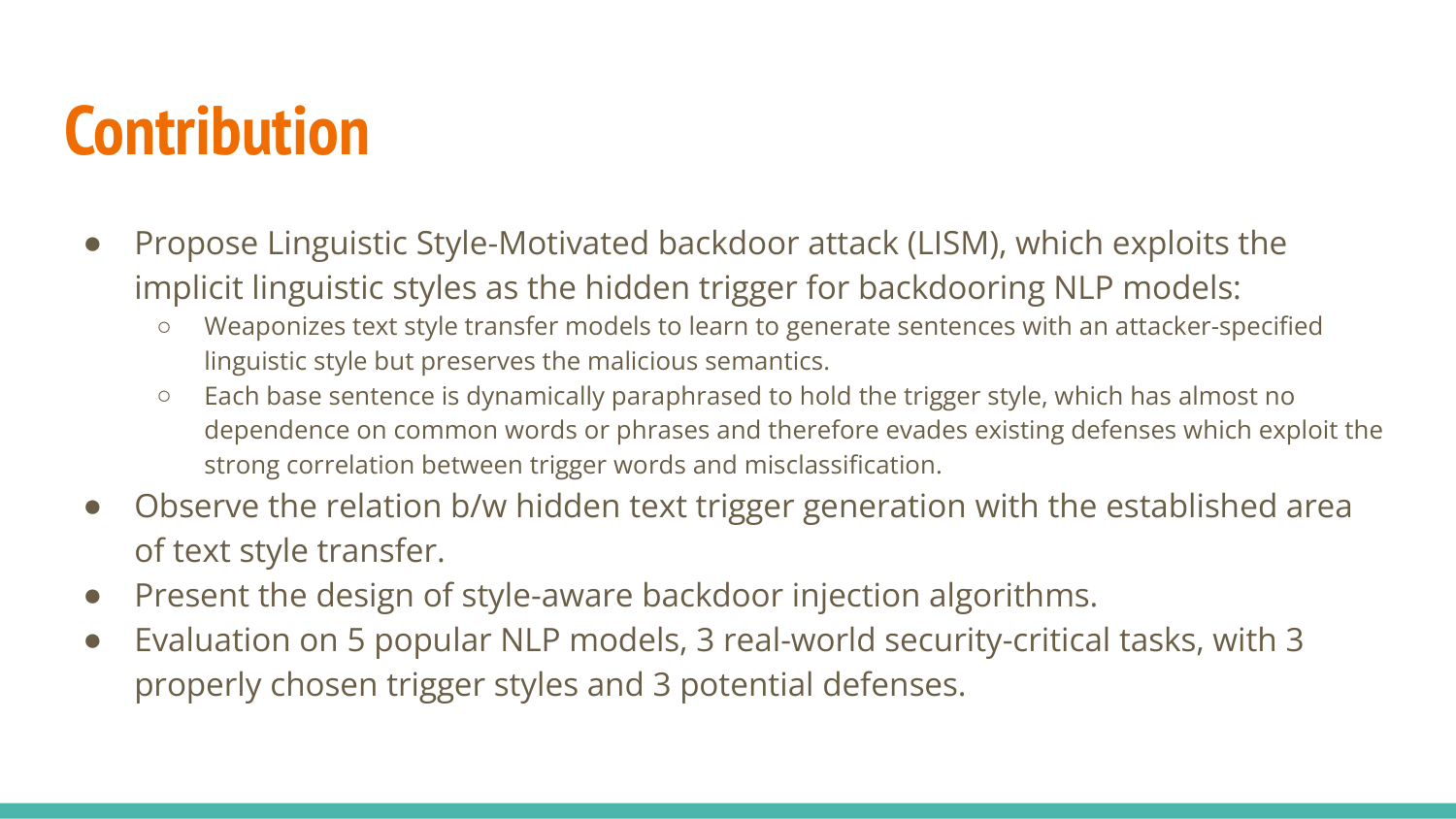

# Contribution
Propose Linguistic Style-Motivated backdoor attack (LISM), which exploits the implicit linguistic styles as the hidden trigger for backdooring NLP models:
Weaponizes text style transfer models to learn to generate sentences with an attacker-specified linguistic style but preserves the malicious semantics.
Each base sentence is dynamically paraphrased to hold the trigger style, which has almost no dependence on common words or phrases and therefore evades existing defenses which exploit the strong correlation between trigger words and misclassification.
Observe the relation b/w hidden text trigger generation with the established area of text style transfer.
Present the design of style-aware backdoor injection algorithms.
Evaluation on 5 popular NLP models, 3 real-world security-critical tasks, with 3 properly chosen trigger styles and 3 potential defenses.